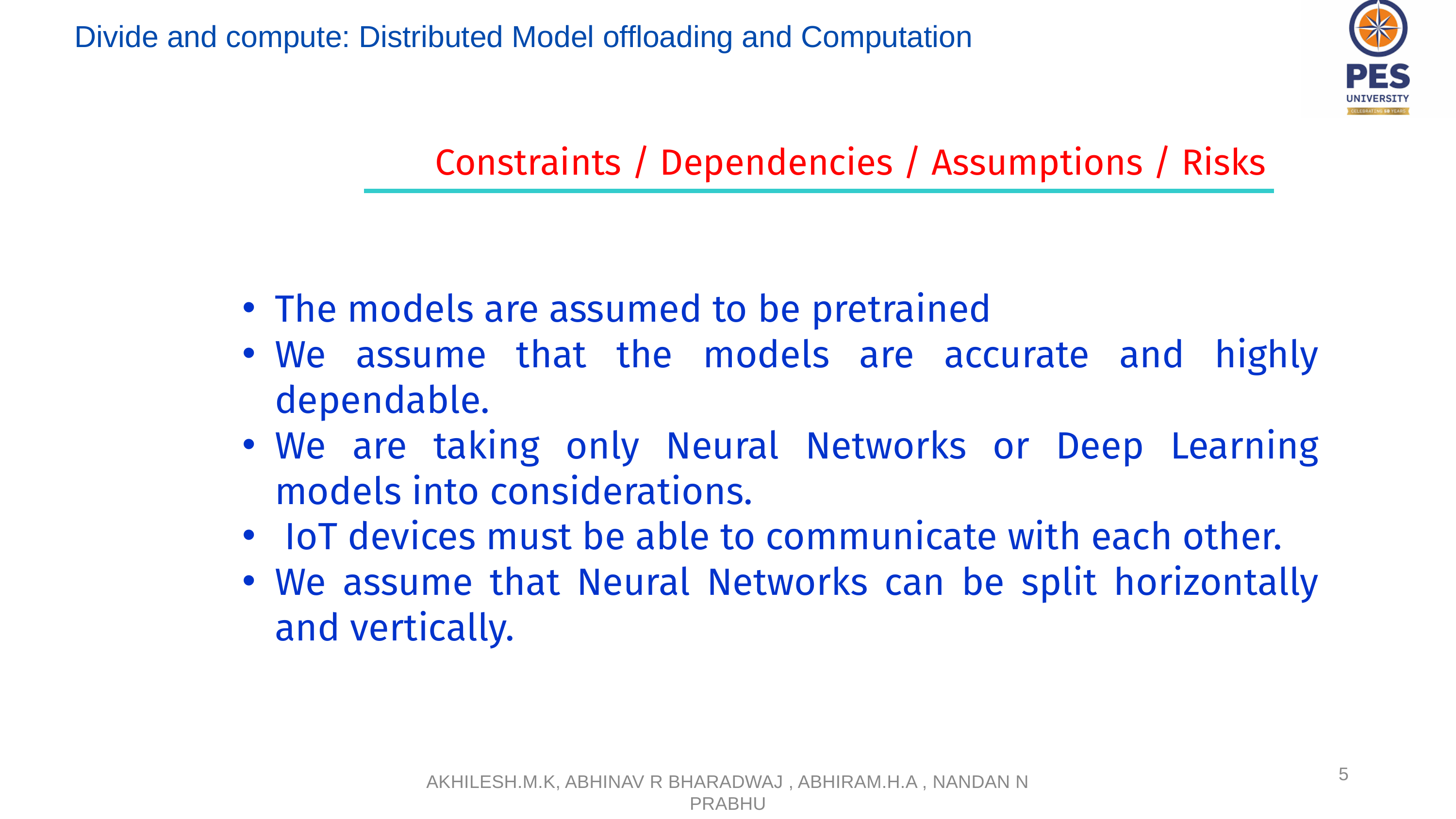

Divide and compute: Distributed Model offloading and Computation
Constraints / Dependencies / Assumptions / Risks

The models are assumed to be pretrained
We assume that the models are accurate and highly dependable.
We are taking only Neural Networks or Deep Learning models into considerations.
 IoT devices must be able to communicate with each other.
We assume that Neural Networks can be split horizontally and vertically.
5
AKHILESH.M.K, ABHINAV R BHARADWAJ , ABHIRAM.H.A , NANDAN N PRABHU